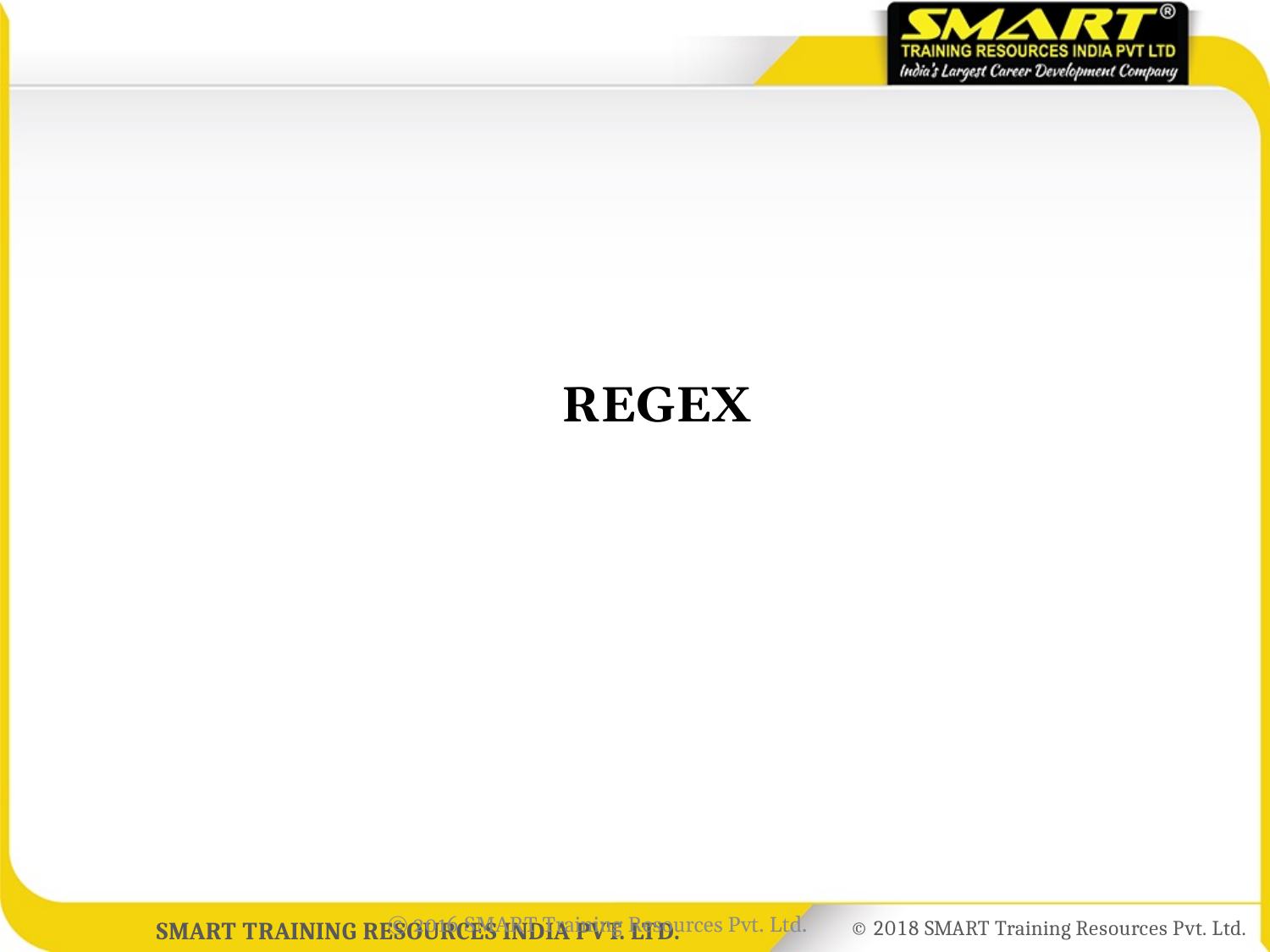

# REGEX
© 2016 SMART Training Resources Pvt. Ltd.